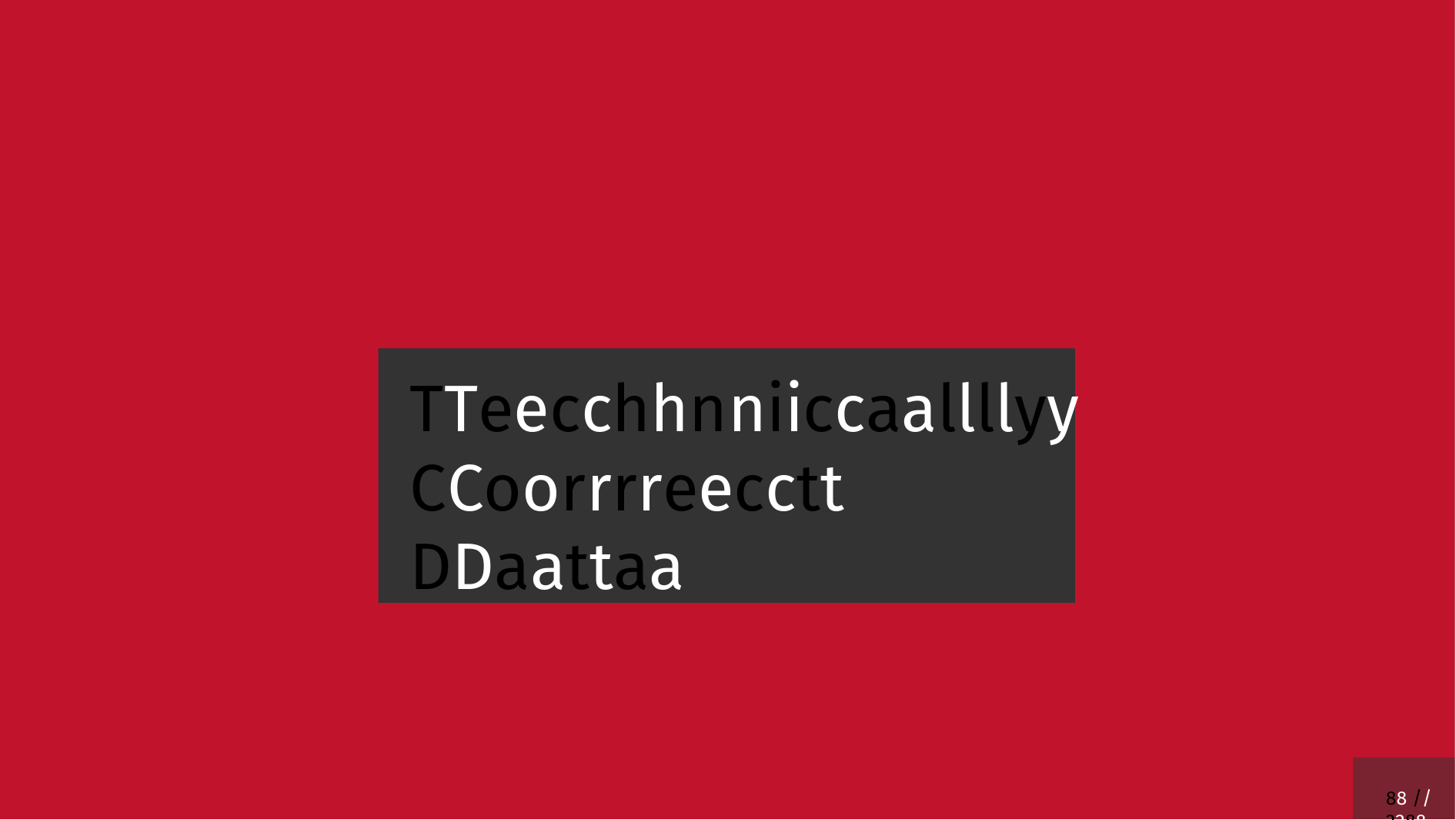

# TTeecchhnniiccaallllyy CCoorrrreecctt DDaattaa

88 // 2288